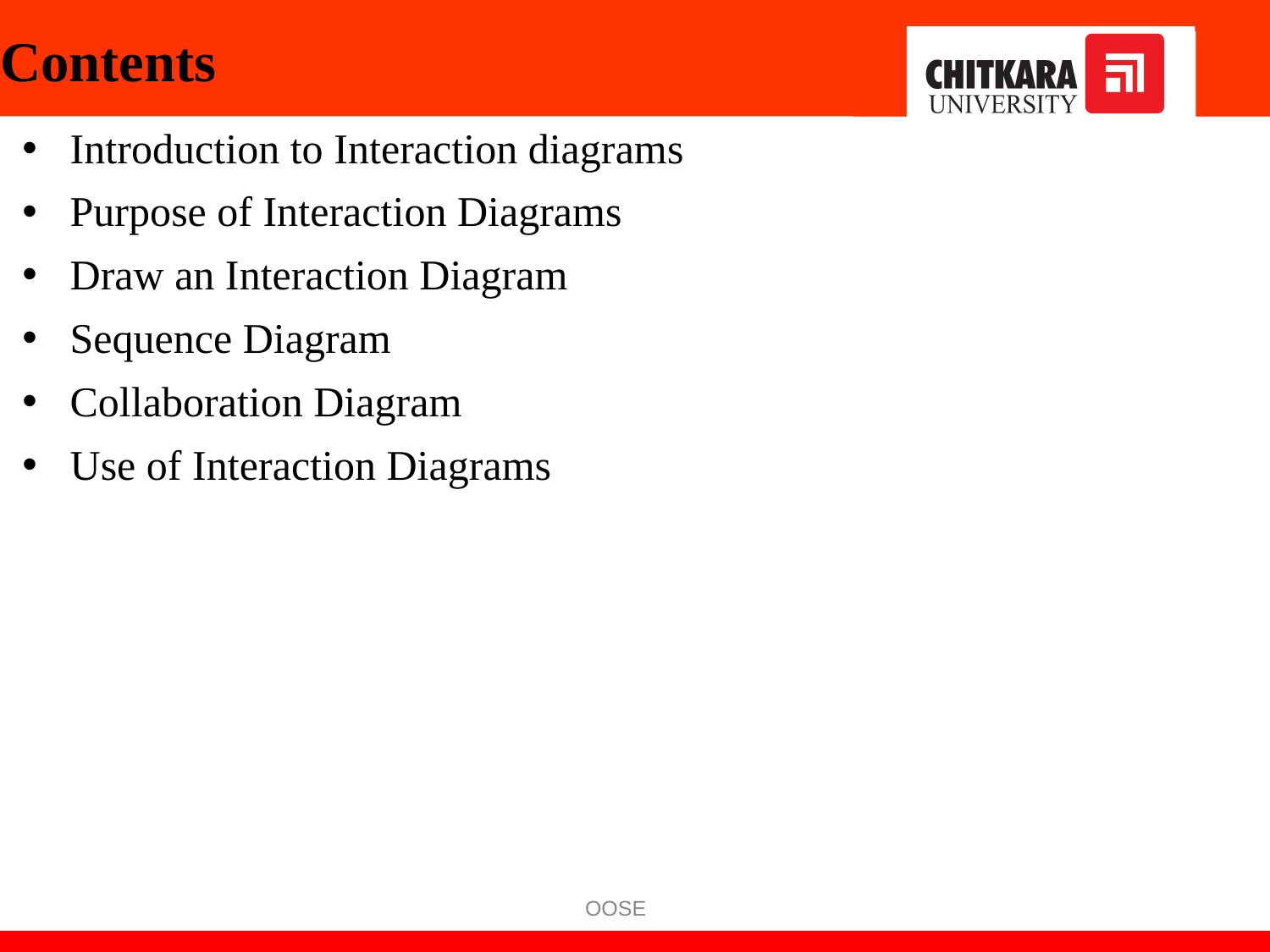

# Contents
Introduction to Interaction diagrams
Purpose of Interaction Diagrams
Draw an Interaction Diagram
Sequence Diagram
Collaboration Diagram
Use of Interaction Diagrams

OOSE